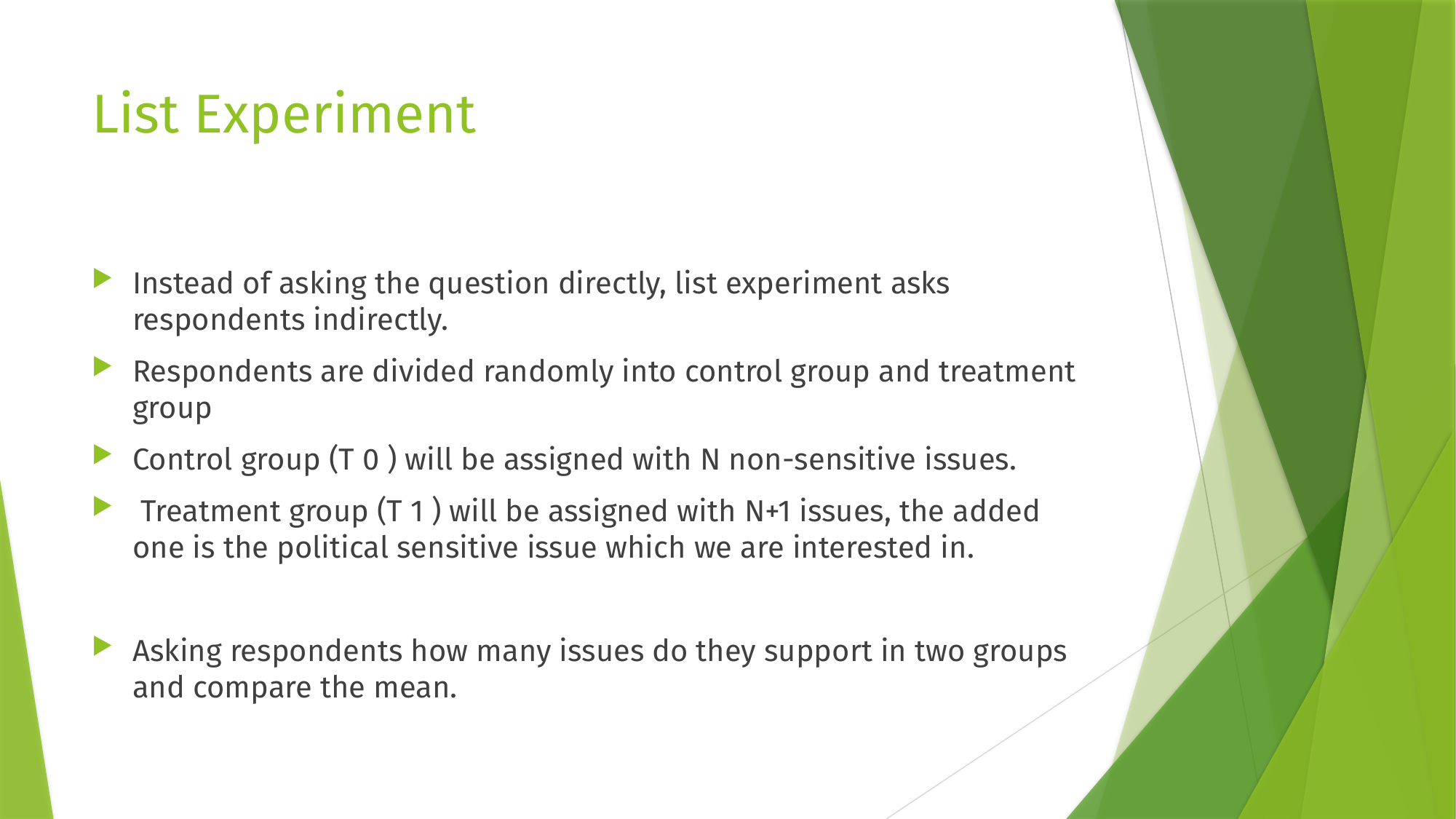

# List Experiment
Instead of asking the question directly, list experiment asks respondents indirectly.
Respondents are divided randomly into control group and treatment group
Control group (T 0 ) will be assigned with N non-sensitive issues.
 Treatment group (T 1 ) will be assigned with N+1 issues, the added one is the political sensitive issue which we are interested in.

Asking respondents how many issues do they support in two groups and compare the mean.